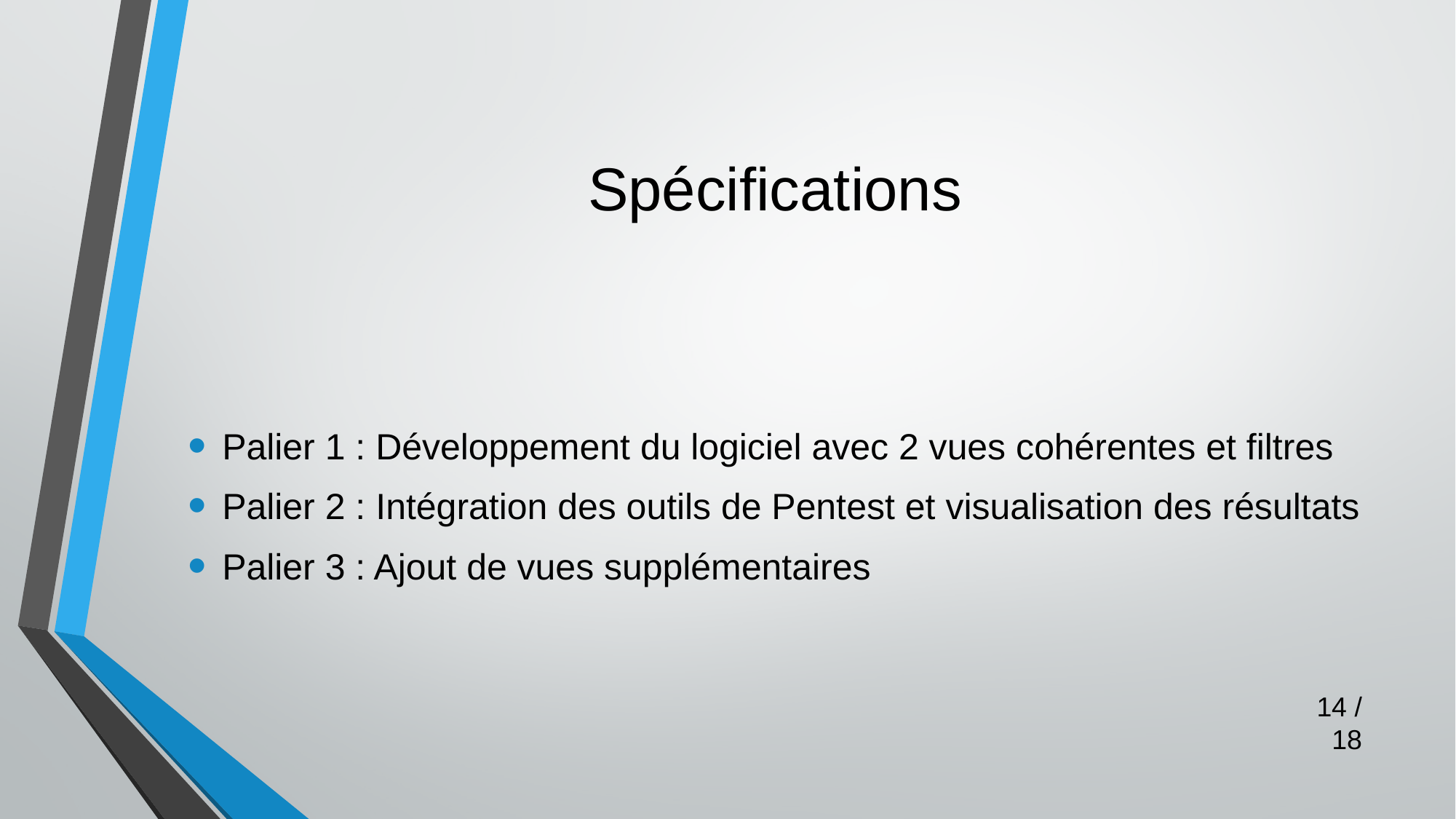

# Spécifications
Palier 1 : Développement du logiciel avec 2 vues cohérentes et filtres
Palier 2 : Intégration des outils de Pentest et visualisation des résultats
Palier 3 : Ajout de vues supplémentaires
14 / 18